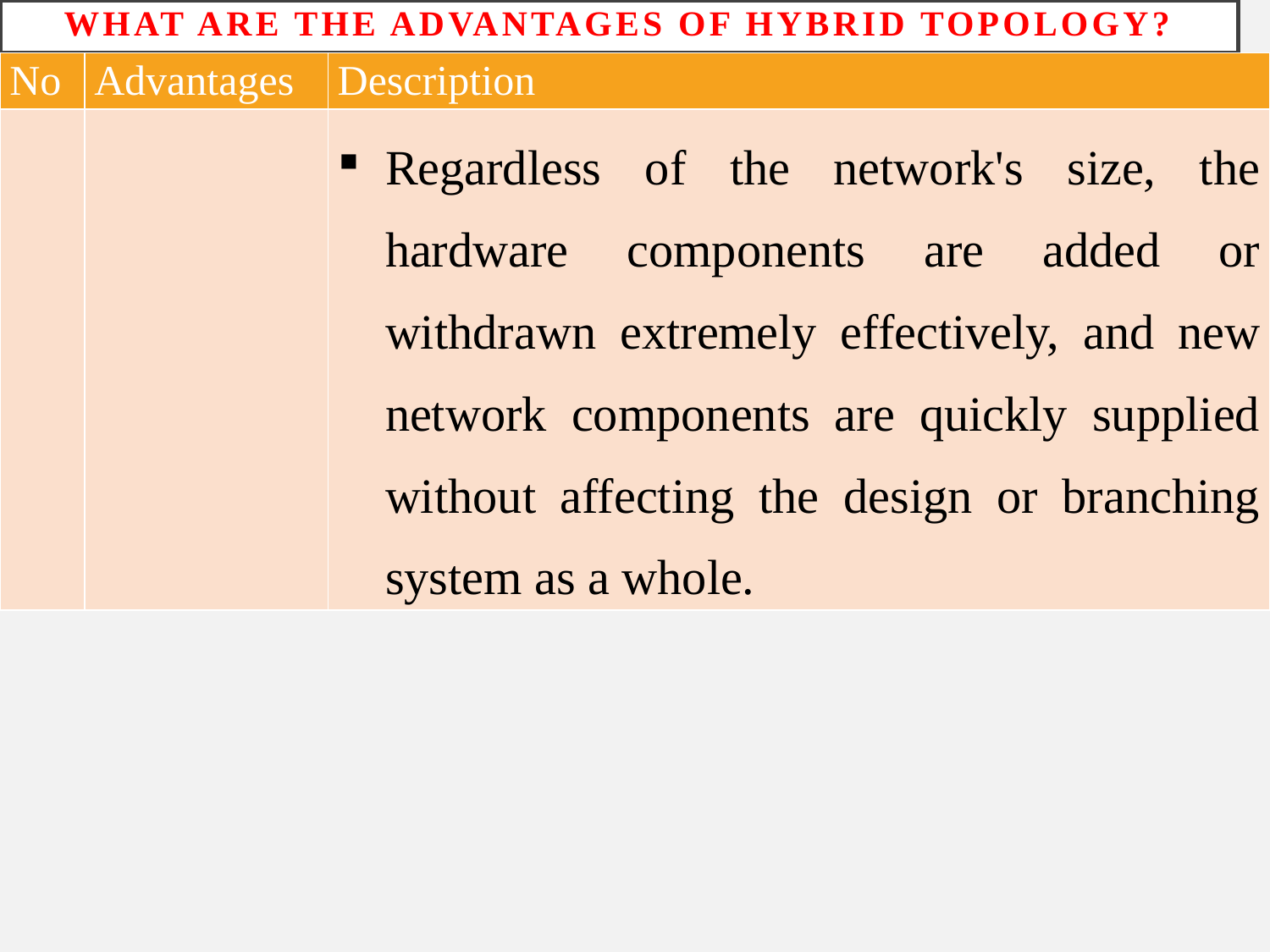

# What are the Advantages of Hybrid Topology?
| No | Advantages | Description |
| --- | --- | --- |
|  |  | Regardless of the network's size, the hardware components are added or withdrawn extremely effectively, and new network components are quickly supplied without affecting the design or branching system as a whole. |